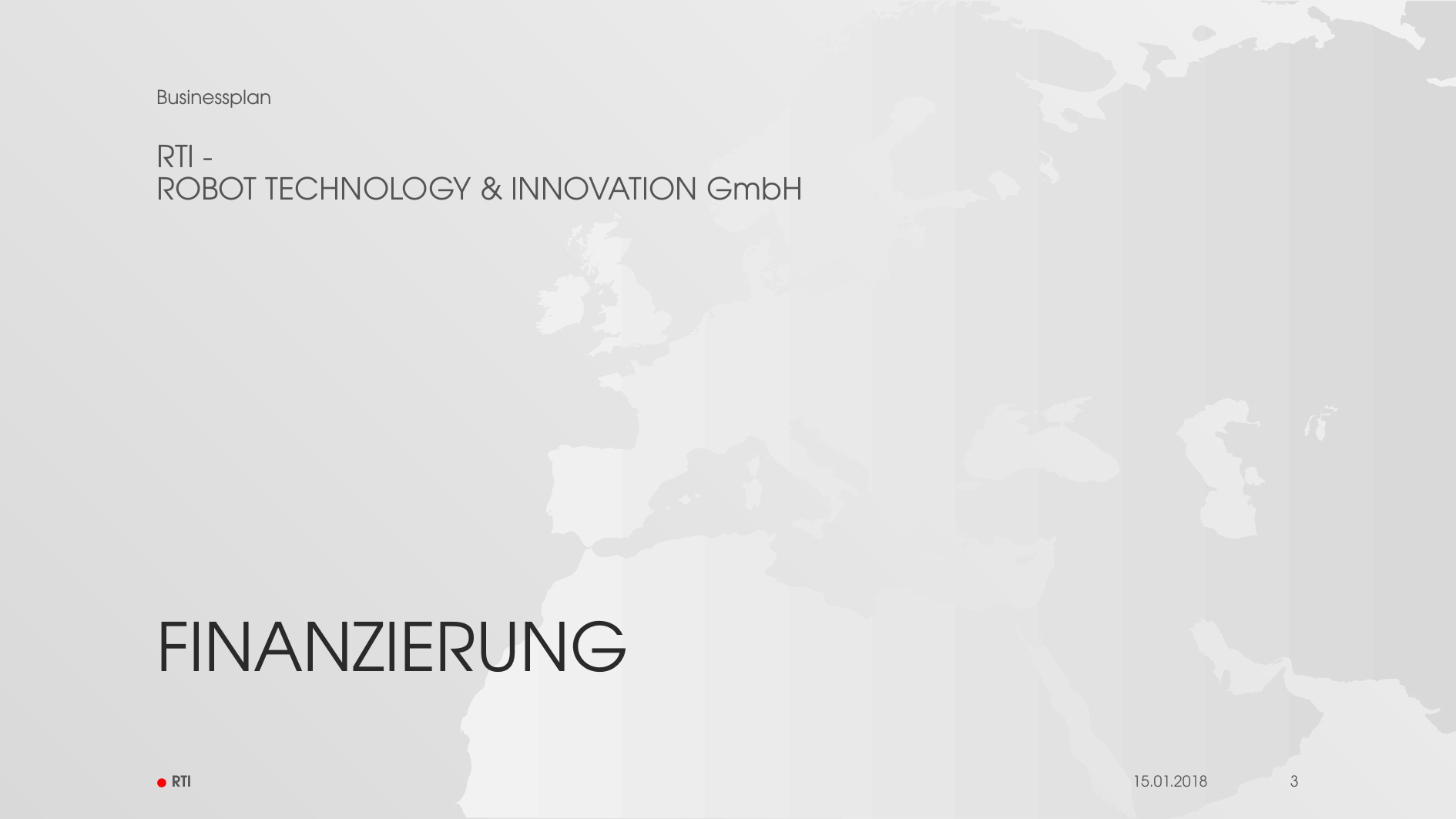

Businessplan
RTI -
Robot Technology & Innovation GmbH
# Finanzierung
● RTI
15.01.2018
3